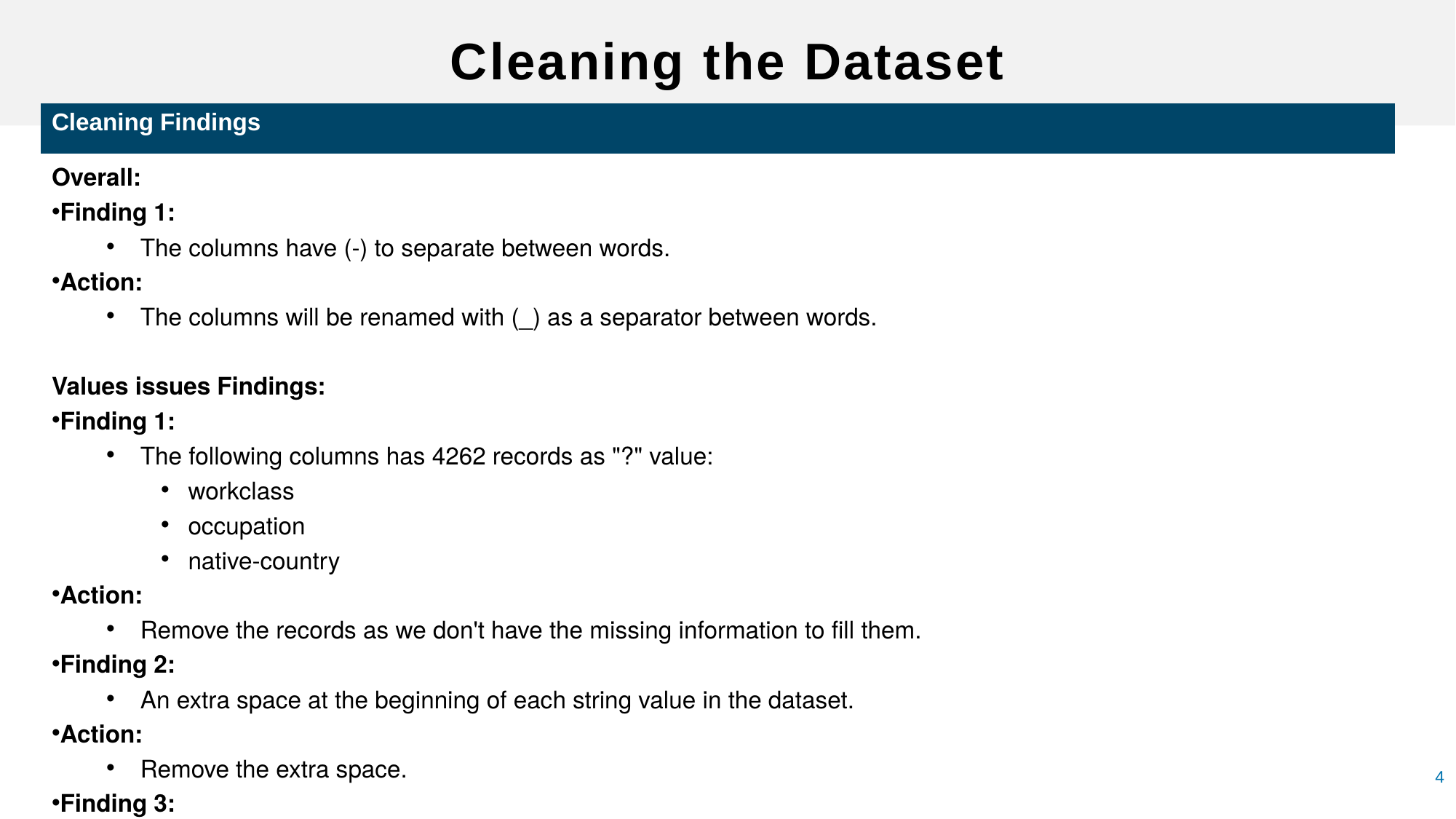

# Cleaning the Dataset
| Cleaning Findings |
| --- |
| Overall: Finding 1: The columns have (-) to separate between words. Action: The columns will be renamed with (\_) as a separator between words. Values issues Findings: Finding 1: The following columns has 4262 records as "?" value: workclass occupation native-country Action: Remove the records as we don't have the missing information to fill them. Finding 2: An extra space at the beginning of each string value in the dataset. Action: Remove the extra space. Finding 3: Column "fnlwgt" has no meaning that may help in this project. Action: Drop this column. |
4